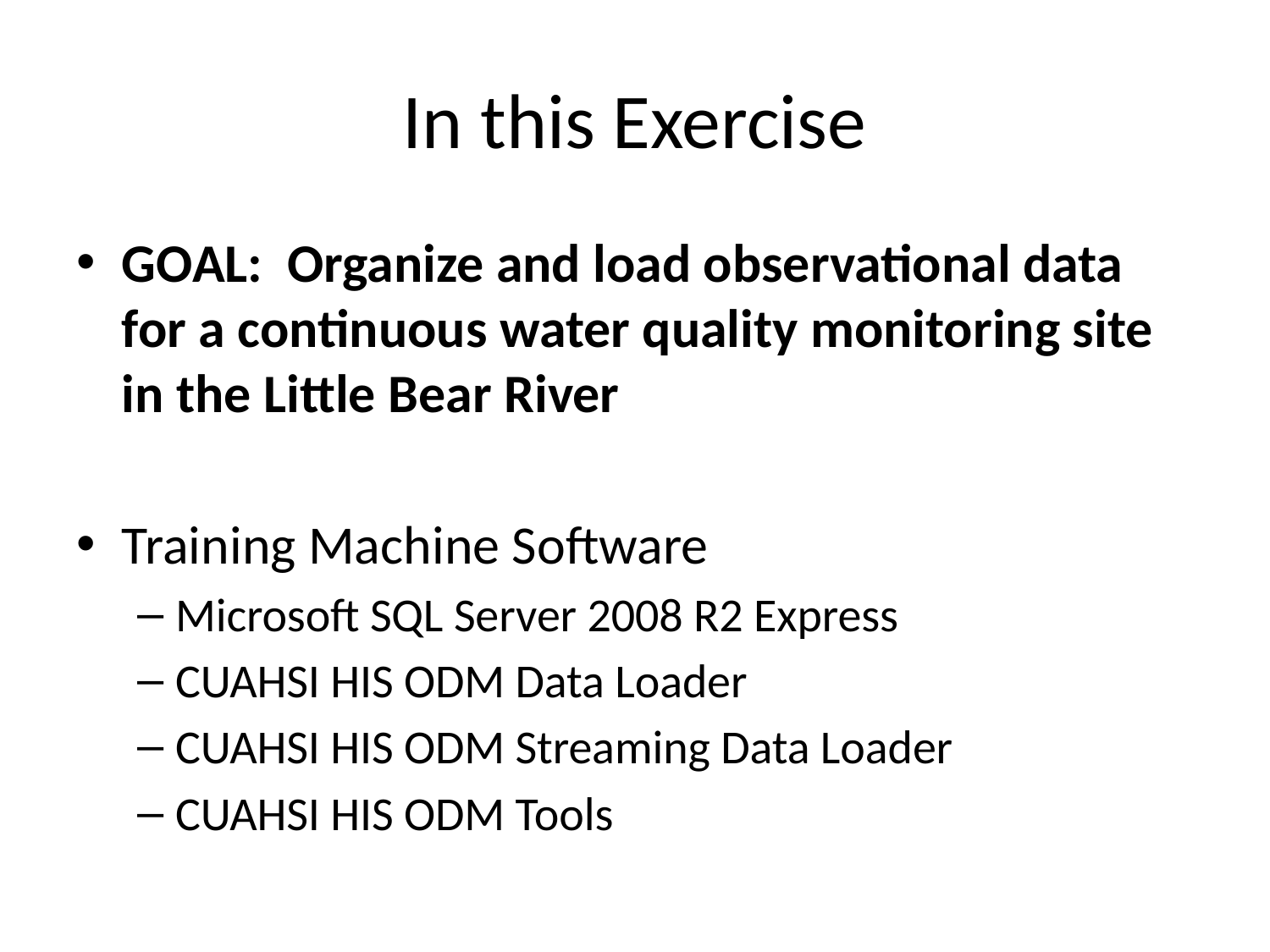

# In this Exercise
GOAL:  Organize and load observational data for a continuous water quality monitoring site in the Little Bear River

Training Machine Software
Microsoft SQL Server 2008 R2 Express
CUAHSI HIS ODM Data Loader
CUAHSI HIS ODM Streaming Data Loader
CUAHSI HIS ODM Tools